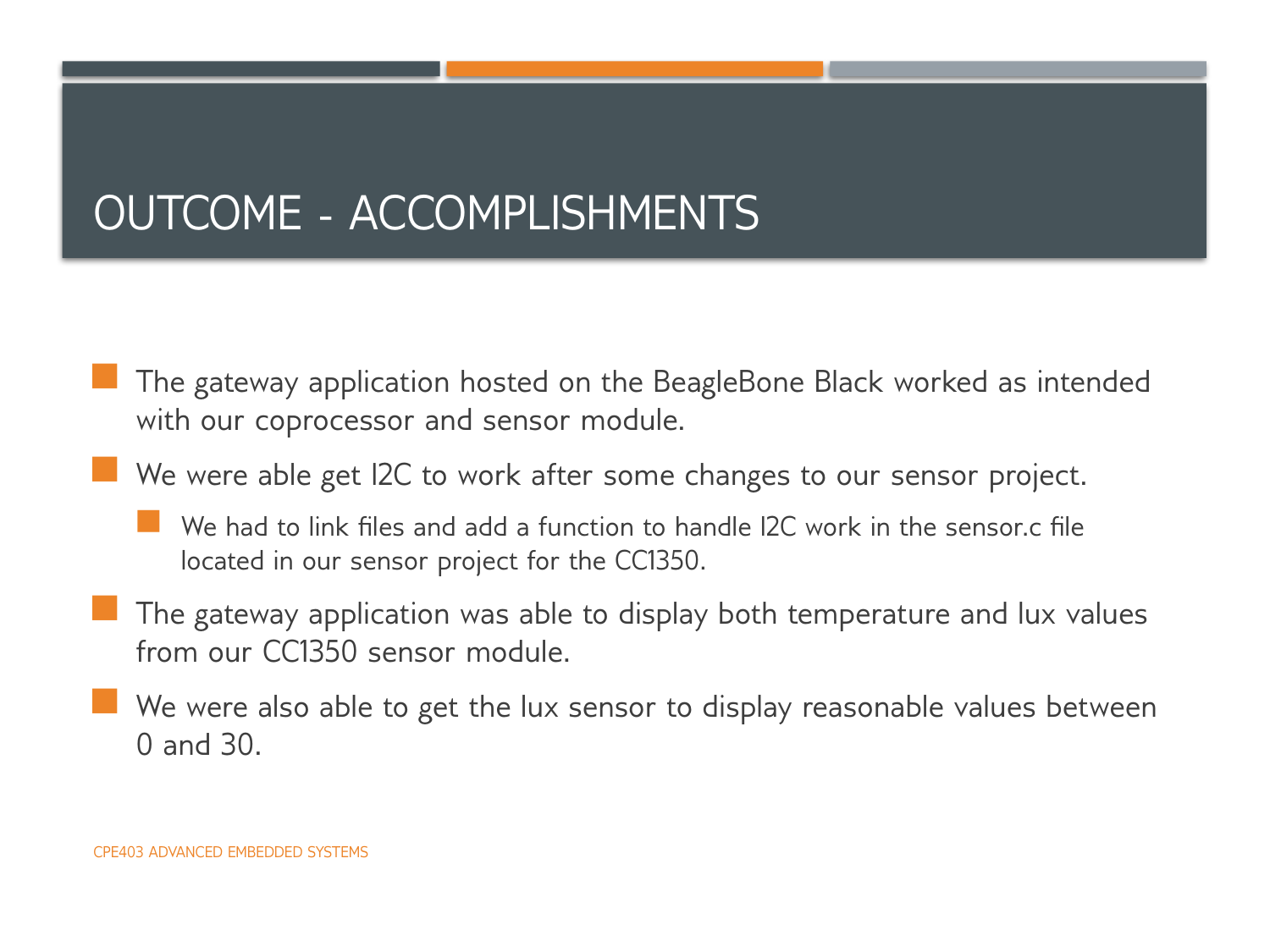

# Outcome - Accomplishments
The gateway application hosted on the BeagleBone Black worked as intended with our coprocessor and sensor module.
We were able get I2C to work after some changes to our sensor project.
We had to link files and add a function to handle I2C work in the sensor.c file located in our sensor project for the CC1350.
The gateway application was able to display both temperature and lux values from our CC1350 sensor module.
We were also able to get the lux sensor to display reasonable values between 0 and 30.
CpE403 Advanced Embedded Systems